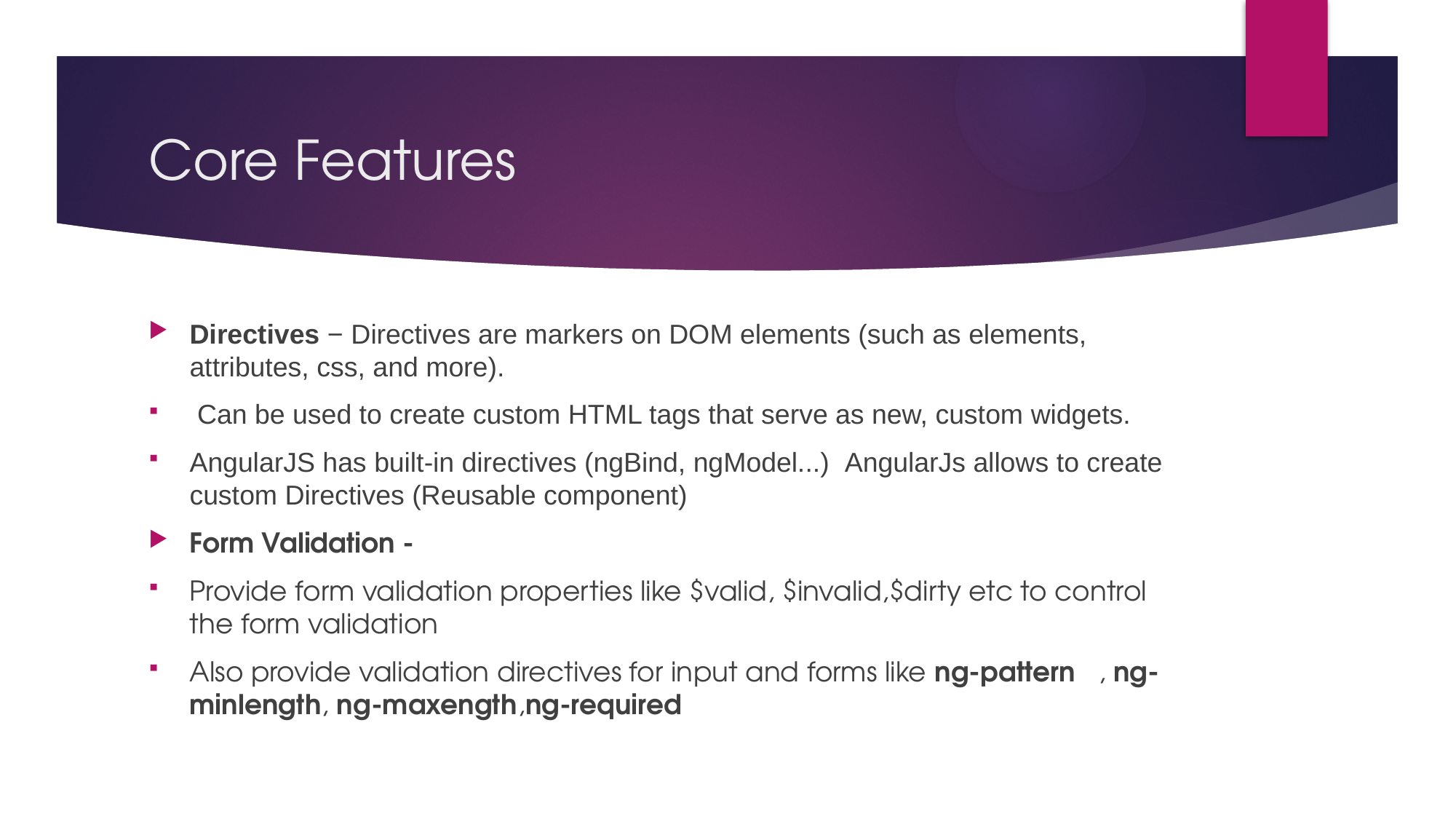

# Core Features
Directives − Directives are markers on DOM elements (such as elements, attributes, css, and more).
 Can be used to create custom HTML tags that serve as new, custom widgets.
AngularJS has built-in directives (ngBind, ngModel...)  AngularJs allows to create custom Directives (Reusable component)
Form Validation -
Provide form validation properties like $valid, $invalid,$dirty etc to control the form validation
Also provide validation directives for input and forms like ng-pattern   , ng-minlength, ng-maxength,ng-required